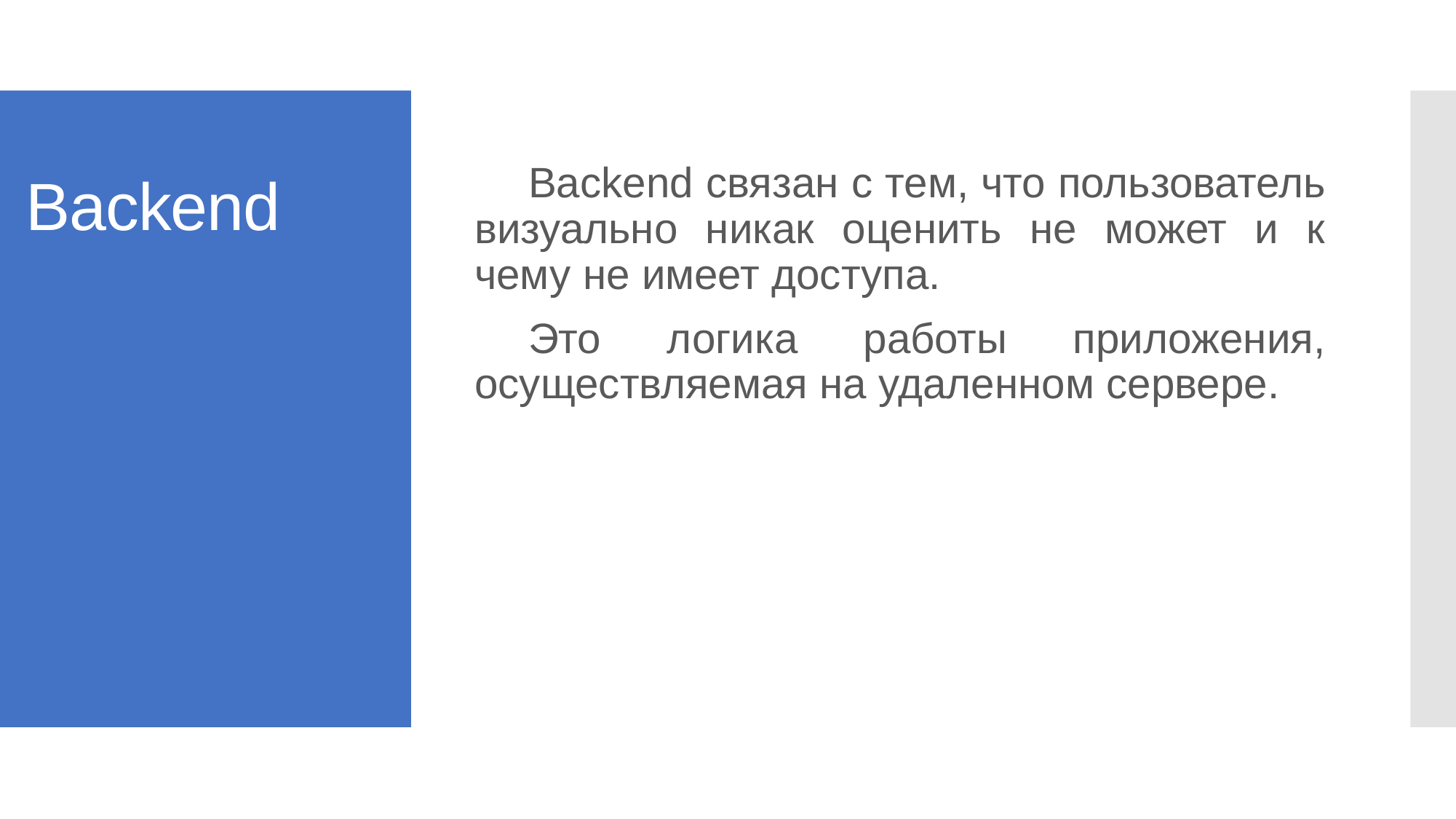

# Backend
Backend связан с тем, что пользователь визуально никак оценить не может и к чему не имеет доступа.
Это логика работы приложения, осуществляемая на удаленном сервере.